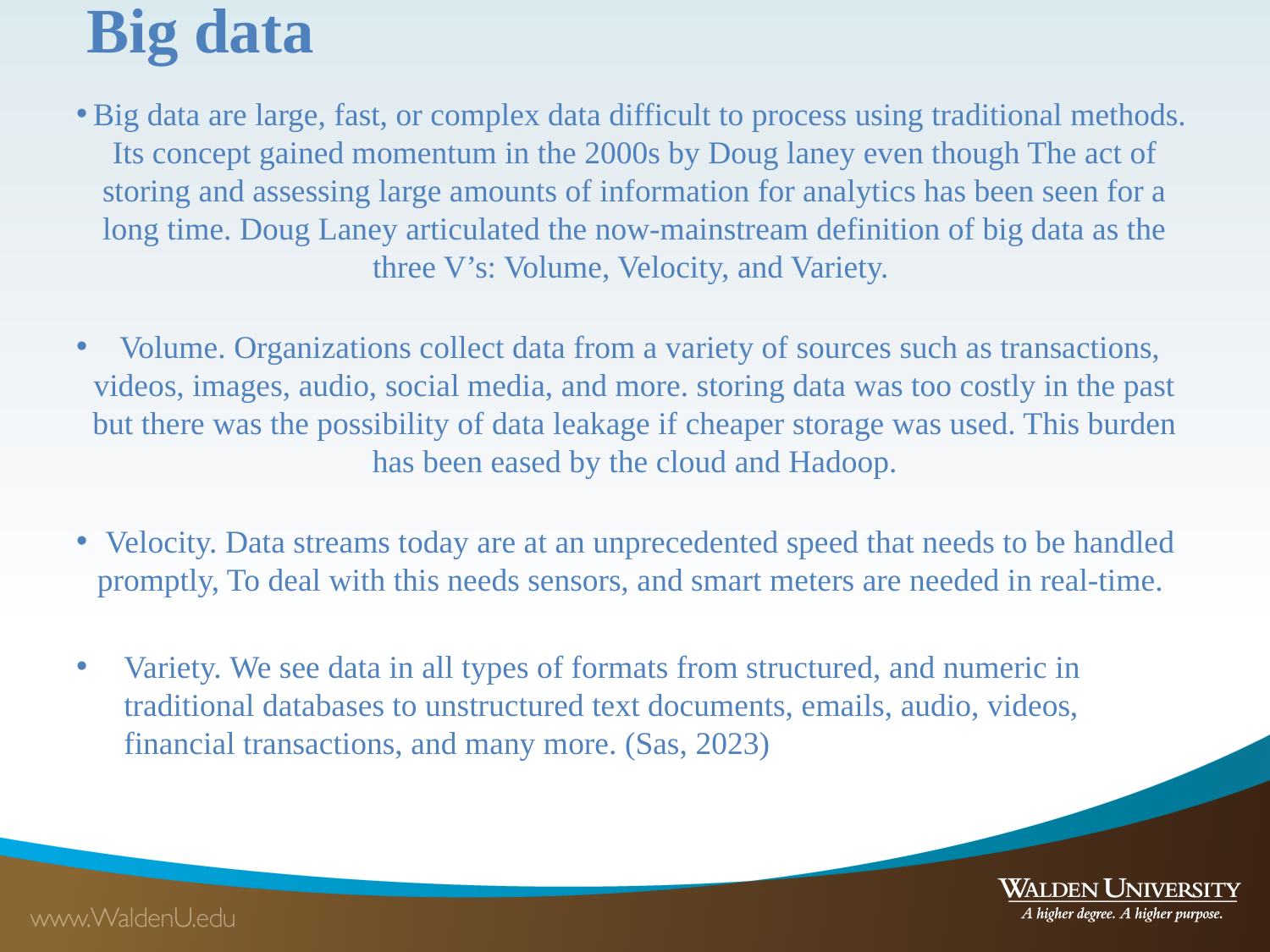

Big data

Big data are large, fast, or complex data difficult to process using traditional methods. Its concept gained momentum in the 2000s by Doug laney even though The act of storing and assessing large amounts of information for analytics has been seen for a long time. Doug Laney articulated the now-mainstream definition of big data as the three V’s: Volume, Velocity, and Variety.
Volume. Organizations collect data from a variety of sources such as transactions, videos, images, audio, social media, and more. storing data was too costly in the past but there was the possibility of data leakage if cheaper storage was used. This burden has been eased by the cloud and Hadoop.
Velocity. Data streams today are at an unprecedented speed that needs to be handled promptly, To deal with this needs sensors, and smart meters are needed in real-time.
Variety. We see data in all types of formats from structured, and numeric in traditional databases to unstructured text documents, emails, audio, videos, financial transactions, and many more. (Sas, 2023)